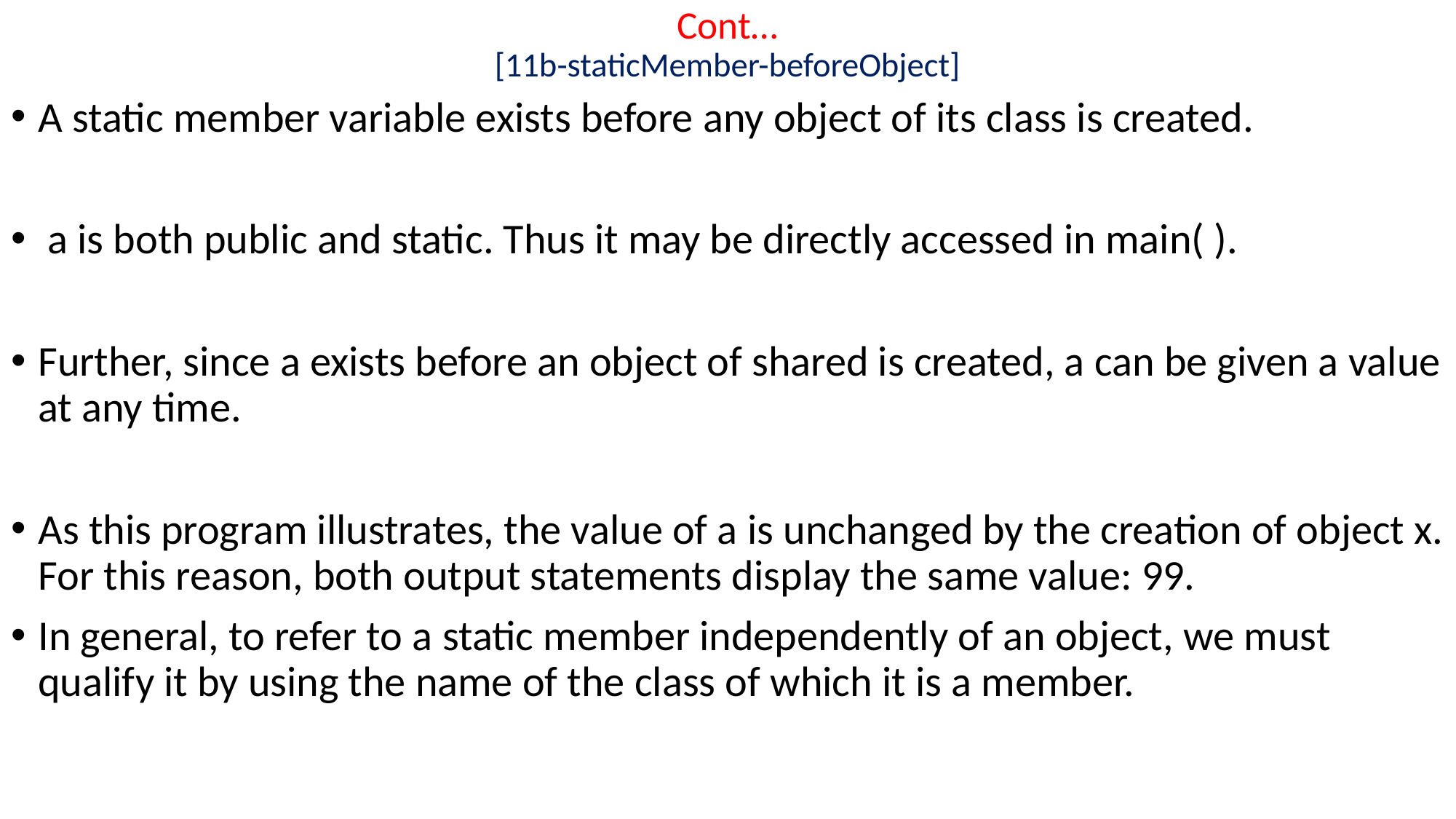

# Cont… [11b-staticMember-beforeObject]
A static member variable exists before any object of its class is created.

 a is both public and static. Thus it may be directly accessed in main( ).

Further, since a exists before an object of shared is created, a can be given a value at any time.

As this program illustrates, the value of a is unchanged by the creation of object x. For this reason, both output statements display the same value: 99.
In general, to refer to a static member independently of an object, we must qualify it by using the name of the class of which it is a member.